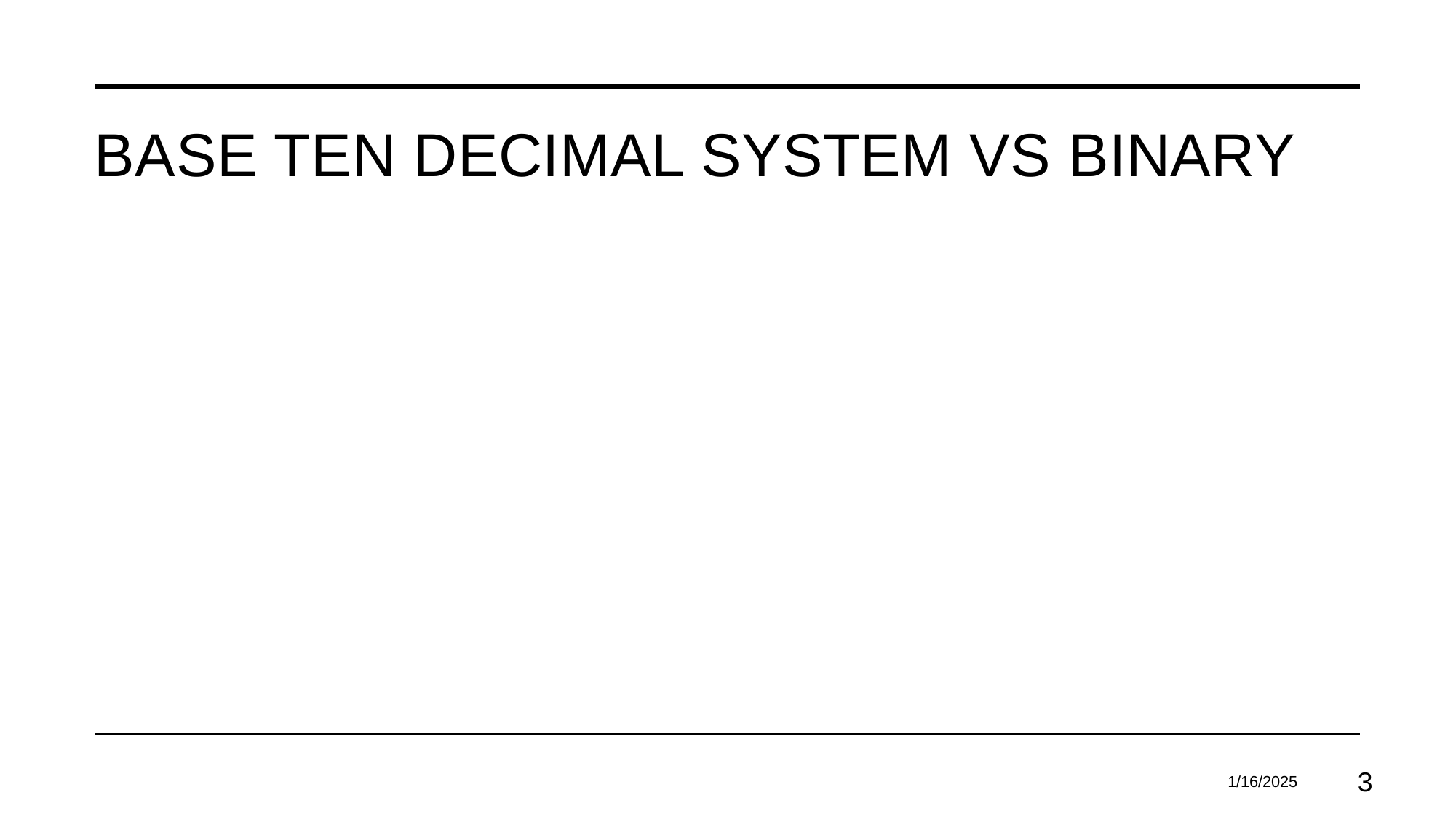

# Base Ten Decimal System Vs Binary

1/16/2025
3